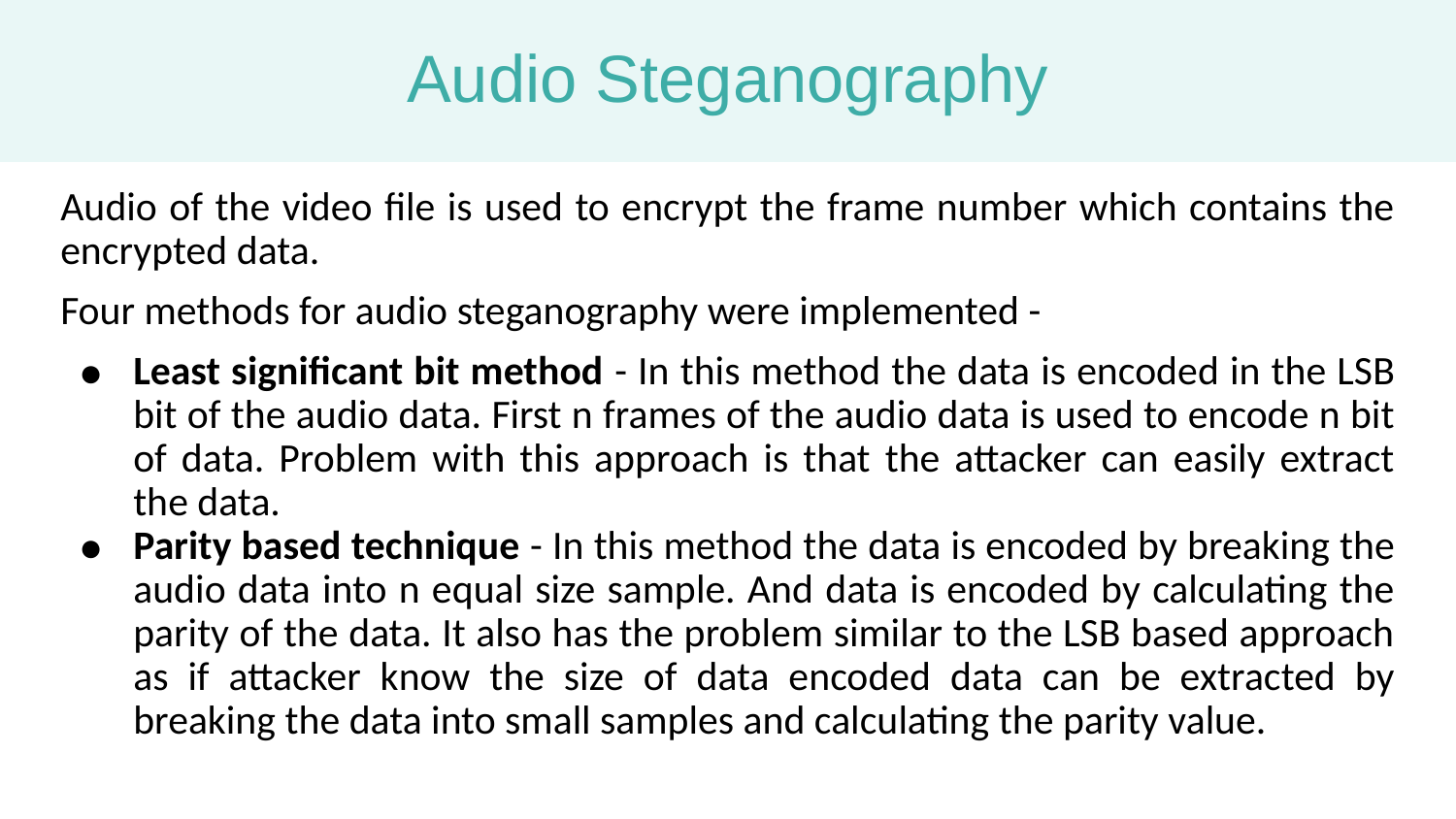

# Audio Steganography
Audio of the video file is used to encrypt the frame number which contains the encrypted data.
Four methods for audio steganography were implemented -
Least significant bit method - In this method the data is encoded in the LSB bit of the audio data. First n frames of the audio data is used to encode n bit of data. Problem with this approach is that the attacker can easily extract the data.
Parity based technique - In this method the data is encoded by breaking the audio data into n equal size sample. And data is encoded by calculating the parity of the data. It also has the problem similar to the LSB based approach as if attacker know the size of data encoded data can be extracted by breaking the data into small samples and calculating the parity value.